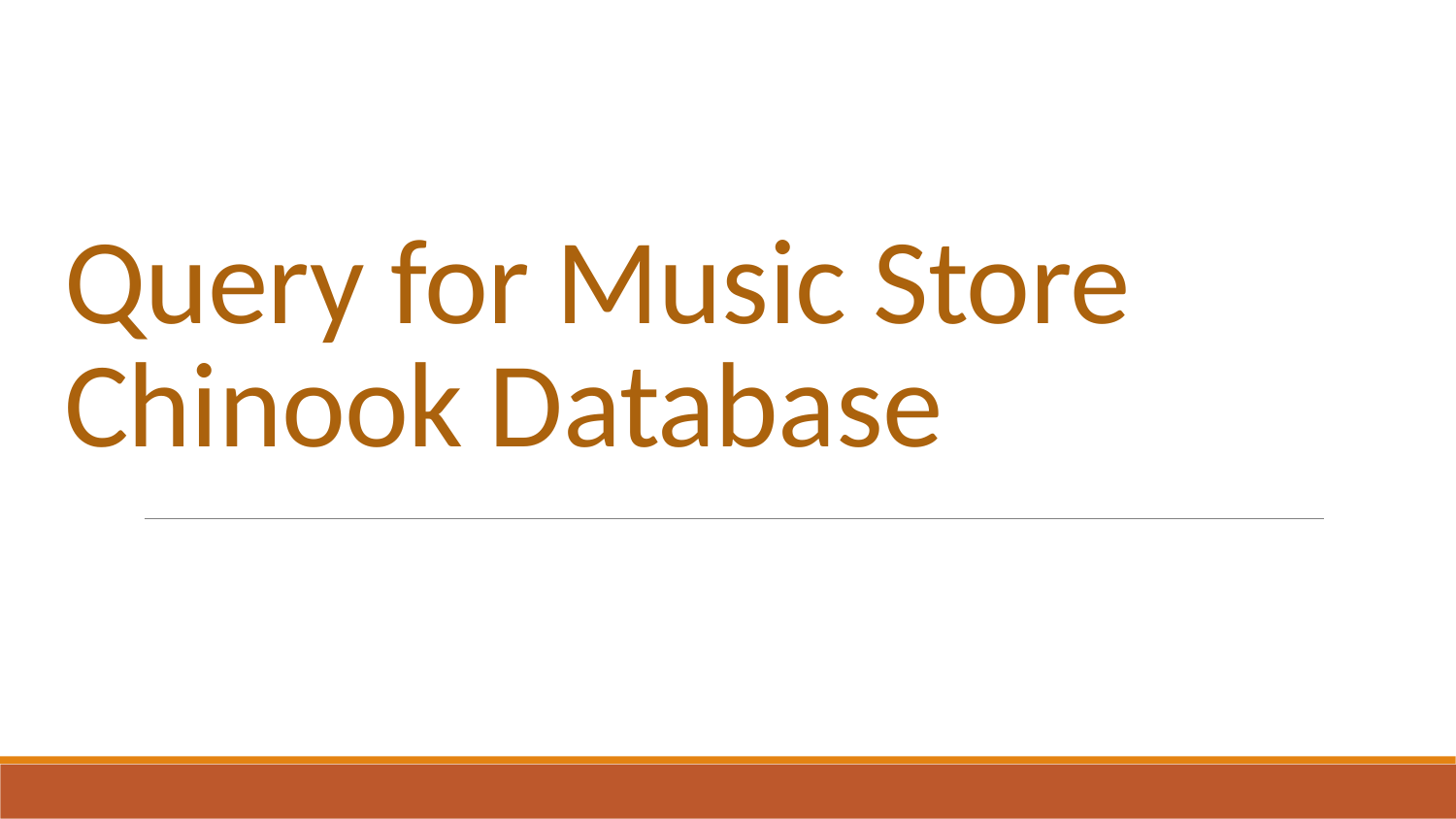

# Query for Music Store Chinook Database